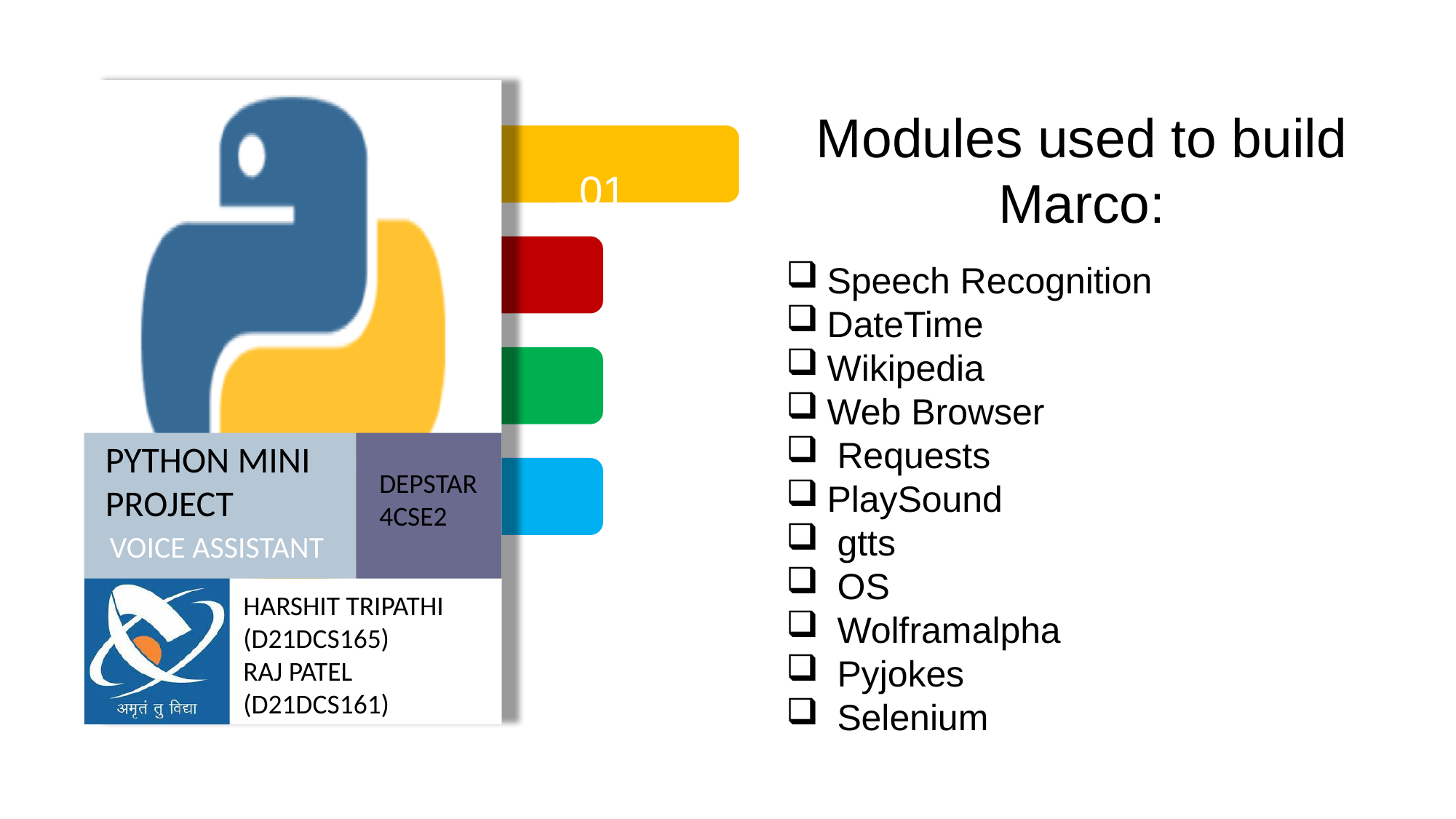

Modules used to build Marco:
                  01
                  02
Speech Recognition
DateTime
Wikipedia
Web Browser
 Requests
PlaySound
 gtts
 OS
 Wolframalpha
 Pyjokes
 Selenium
                  03
PYTHON MINI PROJECT

                  04
DEPSTAR
4CSE2
VOICE ASSISTANT

HARSHIT TRIPATHI (D21DCS165)
RAJ PATEL (D21DCS161)